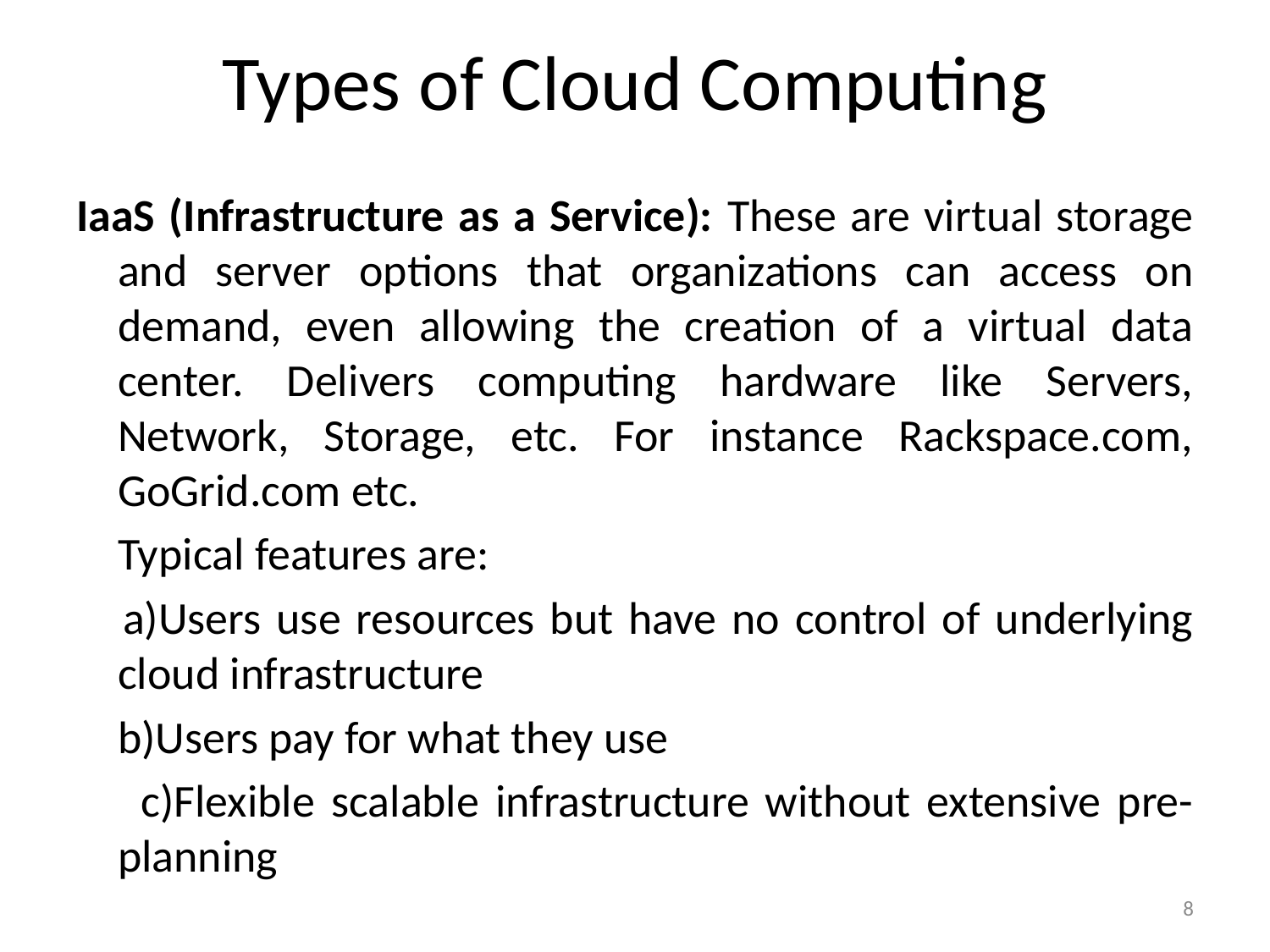

# Types of Cloud Computing
IaaS (Infrastructure as a Service): These are virtual storage and server options that organizations can access on demand, even allowing the creation of a virtual data center. Delivers computing hardware like Servers, Network, Storage, etc. For instance Rackspace.com, GoGrid.com etc.
	Typical features are:
 	a)Users use resources but have no control of underlying cloud infrastructure
 	b)Users pay for what they use
    c)Flexible scalable infrastructure without extensive pre-planning
8